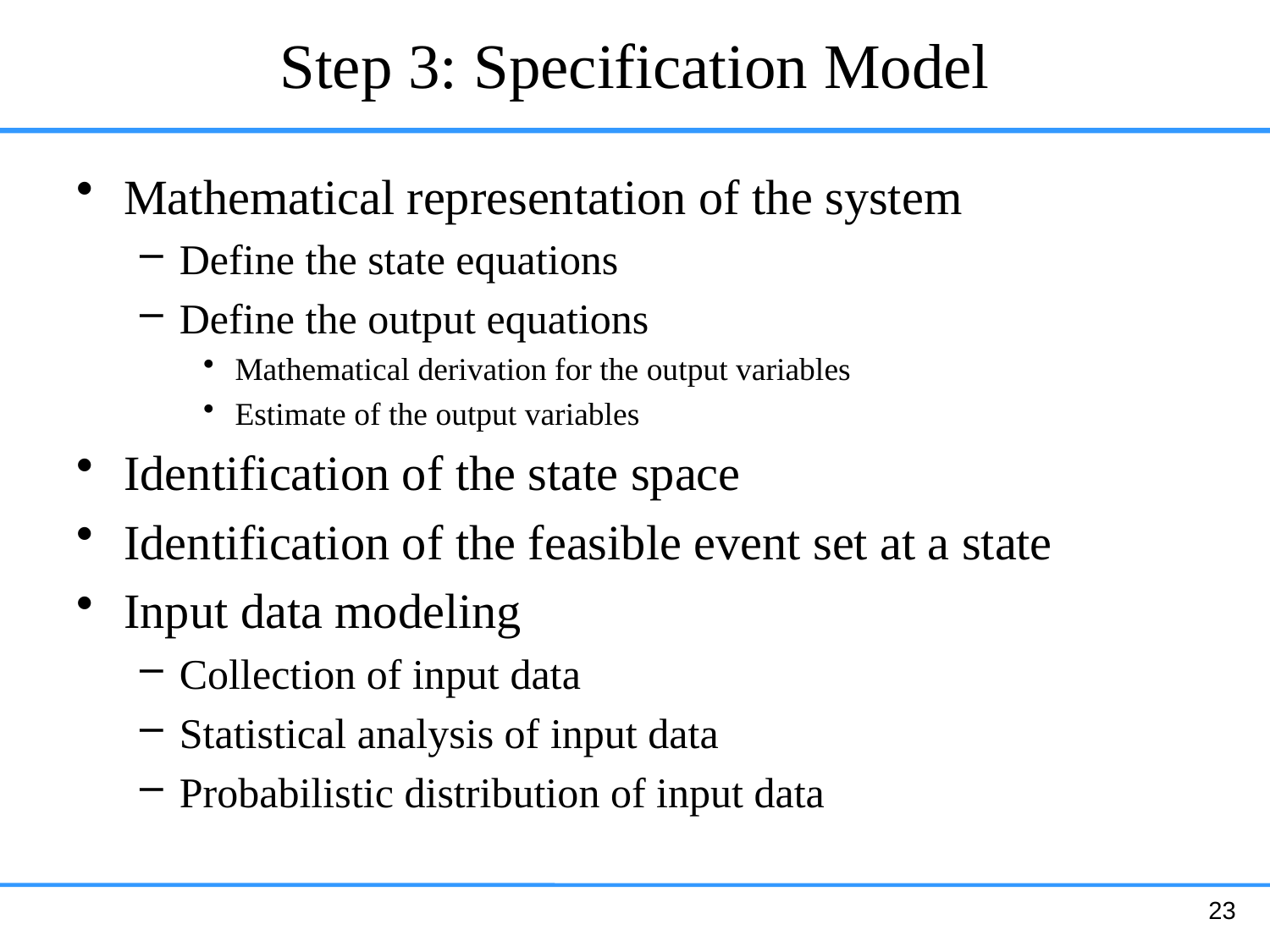

# Step 3: Specification Model
Mathematical representation of the system
Define the state equations
Define the output equations
Mathematical derivation for the output variables
Estimate of the output variables
Identification of the state space
Identification of the feasible event set at a state
Input data modeling
Collection of input data
Statistical analysis of input data
Probabilistic distribution of input data

23